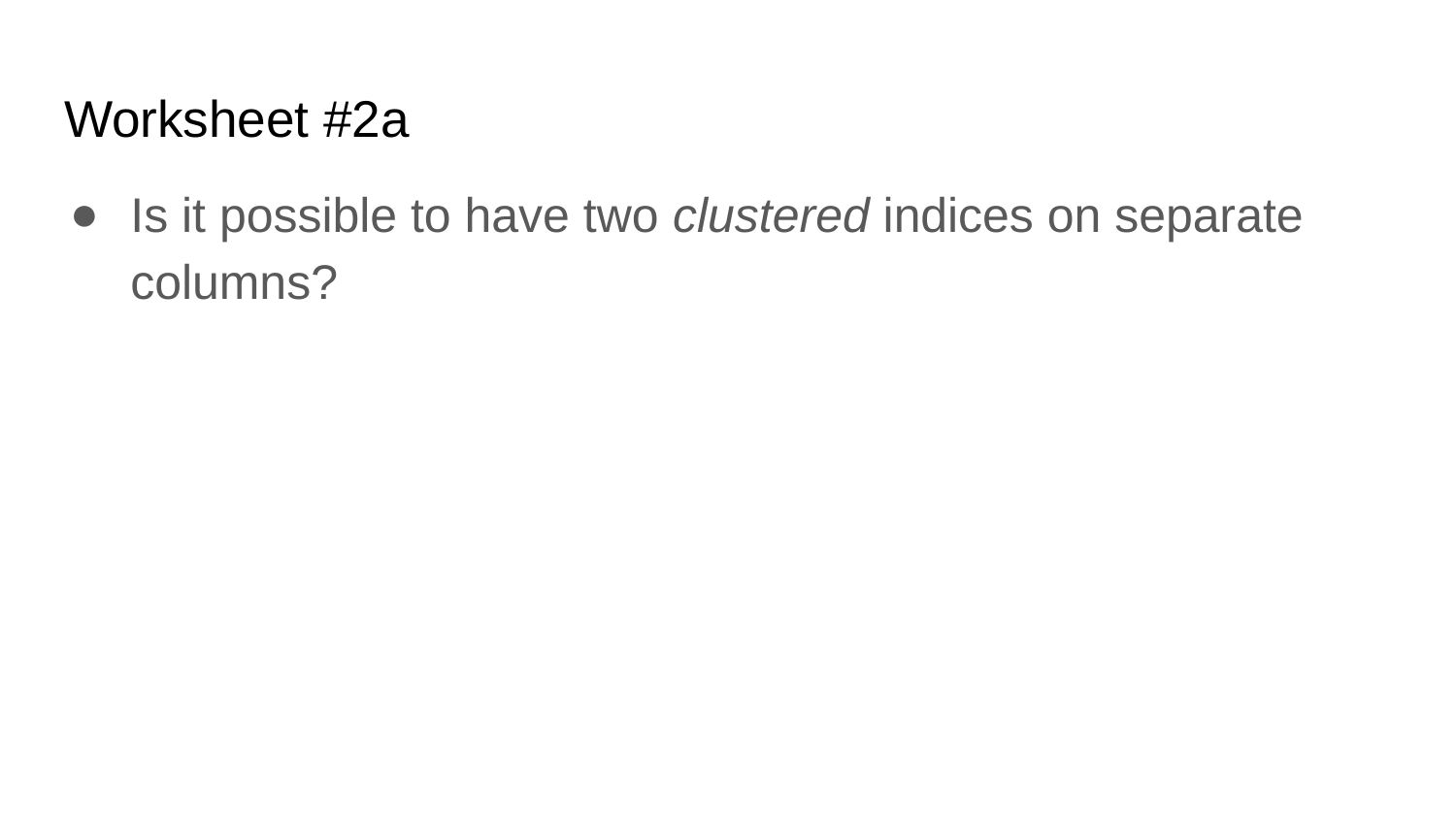

# Worksheet #2a
Is it possible to have two clustered indices on separate columns?